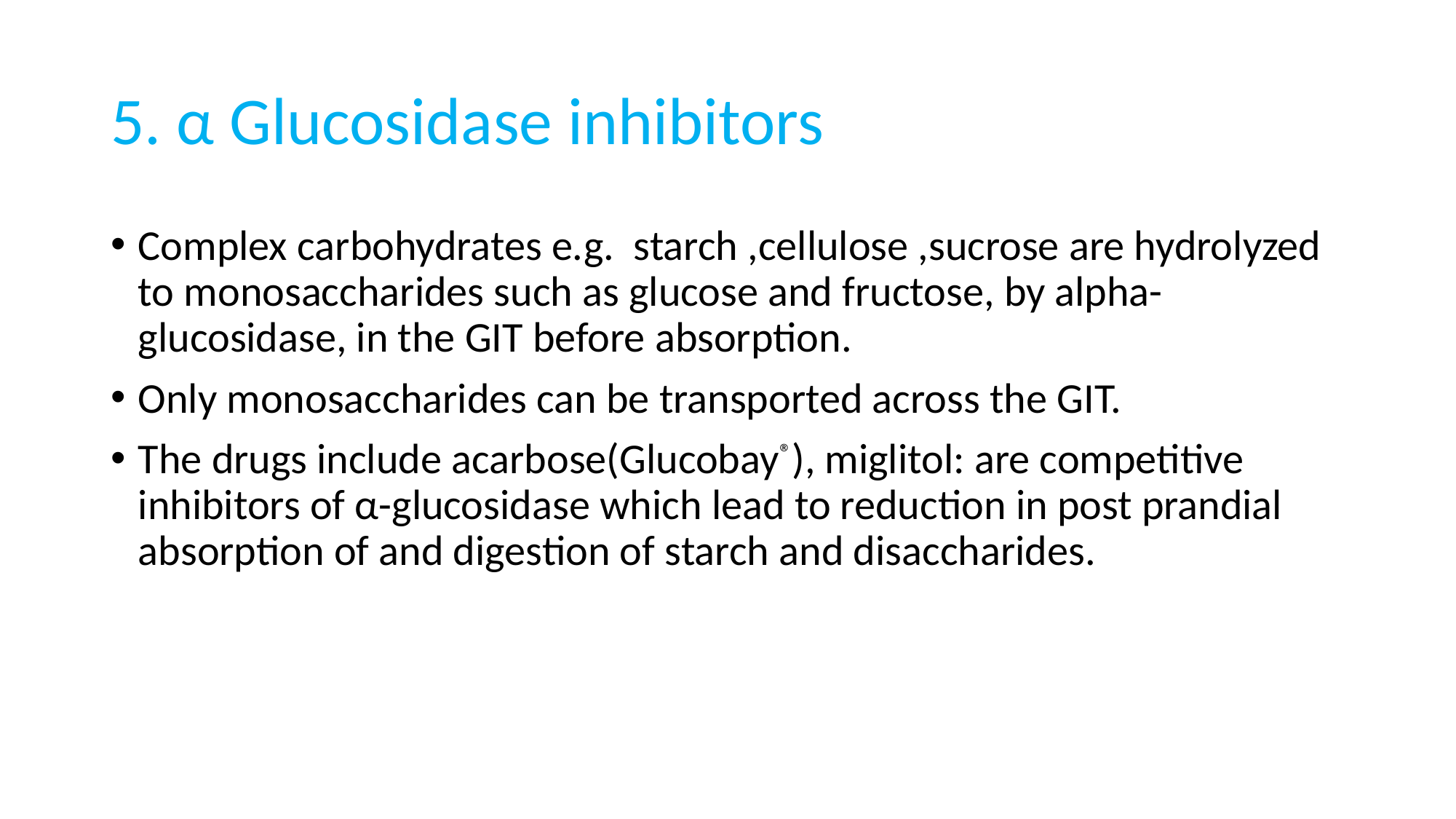

# 5. α Glucosidase inhibitors
Complex carbohydrates e.g.  starch ,cellulose ,sucrose are hydrolyzed to monosaccharides such as glucose and fructose, by alpha- glucosidase, in the GIT before absorption.
Only monosaccharides can be transported across the GIT.
The drugs include acarbose(Glucobay®), miglitol: are competitive inhibitors of α-glucosidase which lead to reduction in post prandial absorption of and digestion of starch and disaccharides.